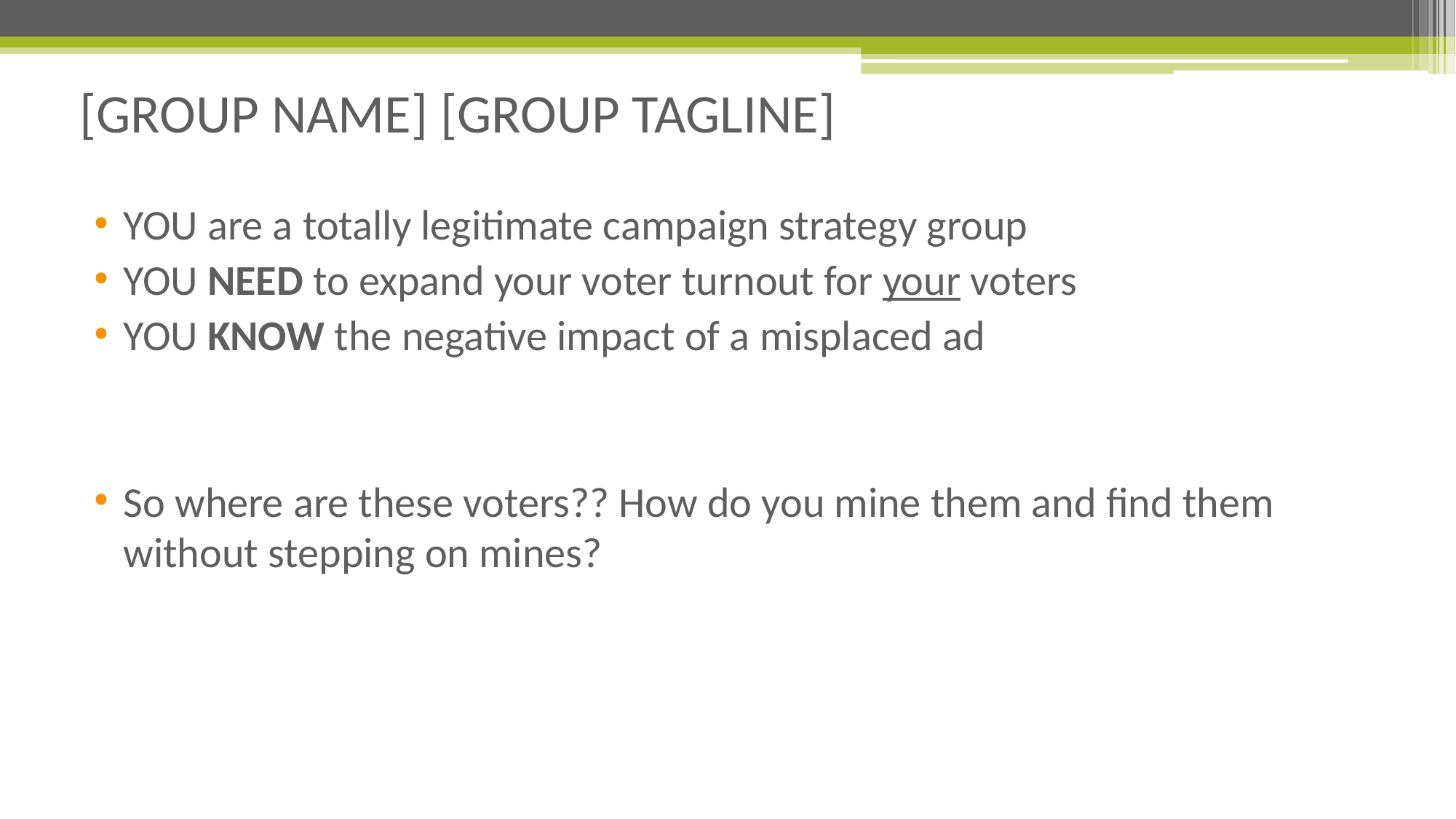

# [GROUP NAME] [GROUP TAGLINE]
YOU are a totally legitimate campaign strategy group
YOU NEED to expand your voter turnout for your voters
YOU KNOW the negative impact of a misplaced ad

So where are these voters?? How do you mine them and find them without stepping on mines?